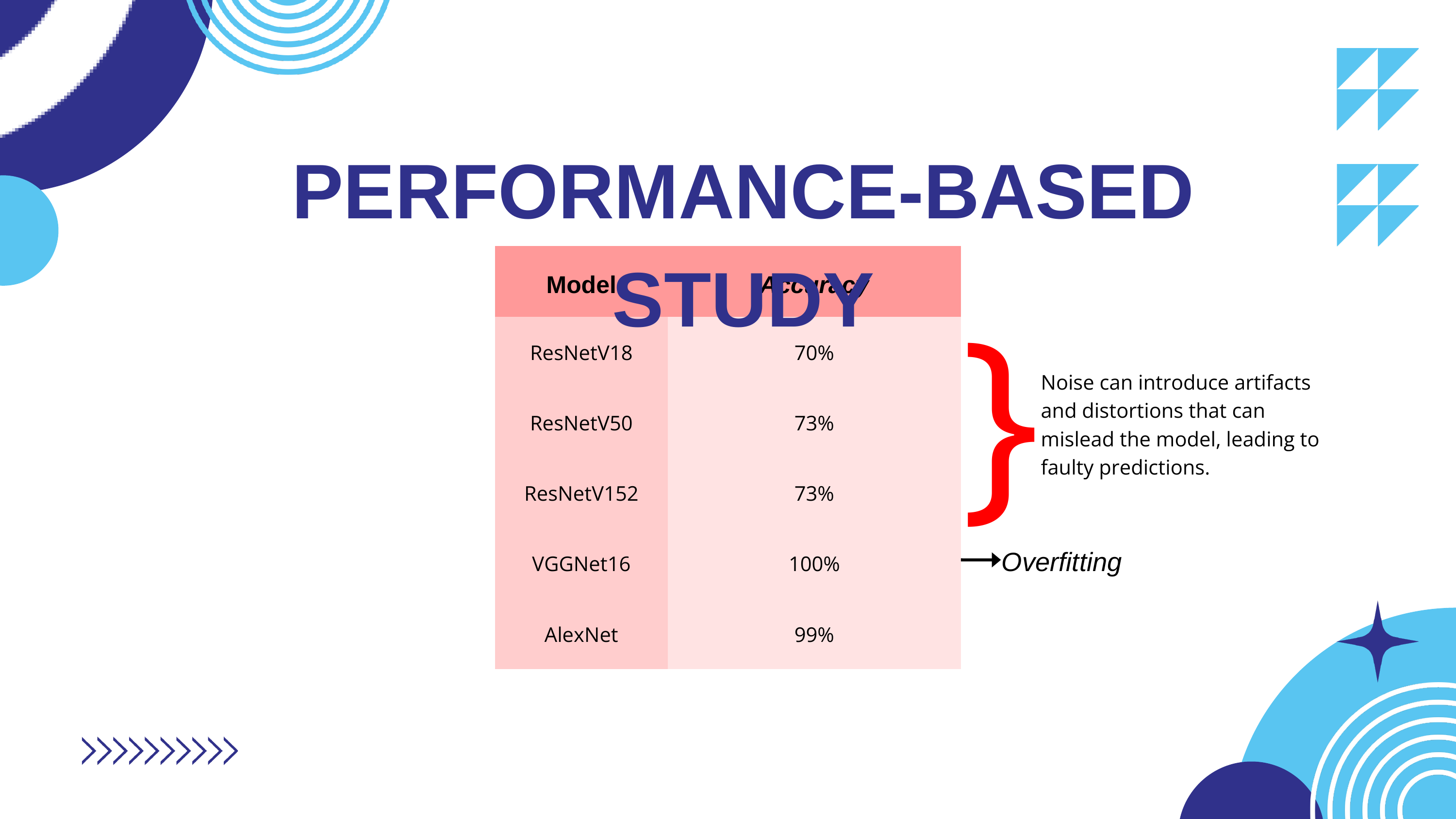

PERFORMANCE-BASED STUDY

}
| Model | Accuracy |
| --- | --- |
| ResNetV18 | 70% |
| ResNetV50 | 73% |
| ResNetV152 | 73% |
| VGGNet16 | 100% |
| AlexNet | 99% |
Noise can introduce artifacts and distortions that can mislead the model, leading to faulty predictions.
Overfitting